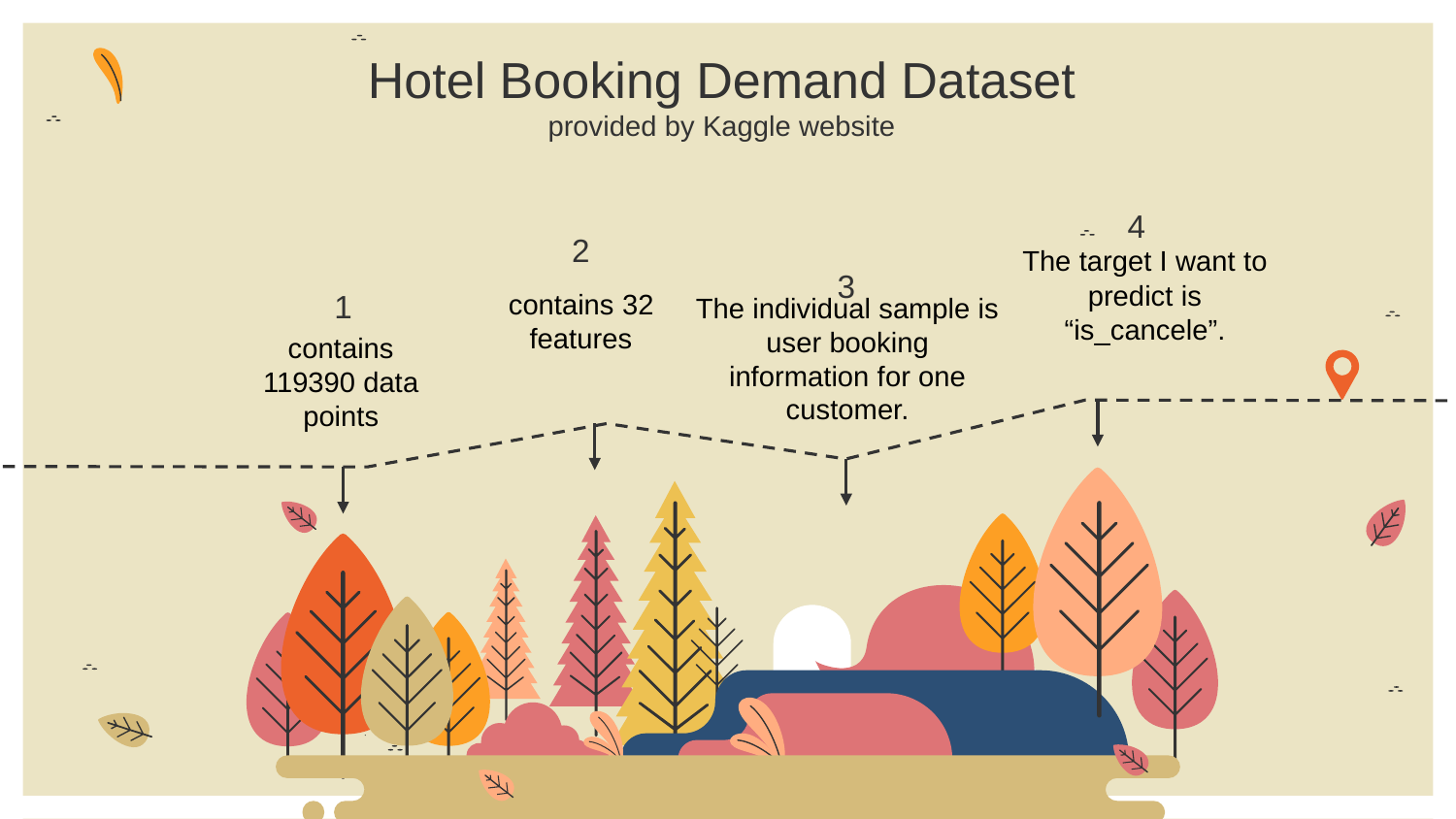

# Hotel Booking Demand Dataset provided by Kaggle website
4
 2
3
The target I want to predict is “is_cancele”.
1
contains 32 features
The individual sample is user booking information for one customer.
contains 119390 data points